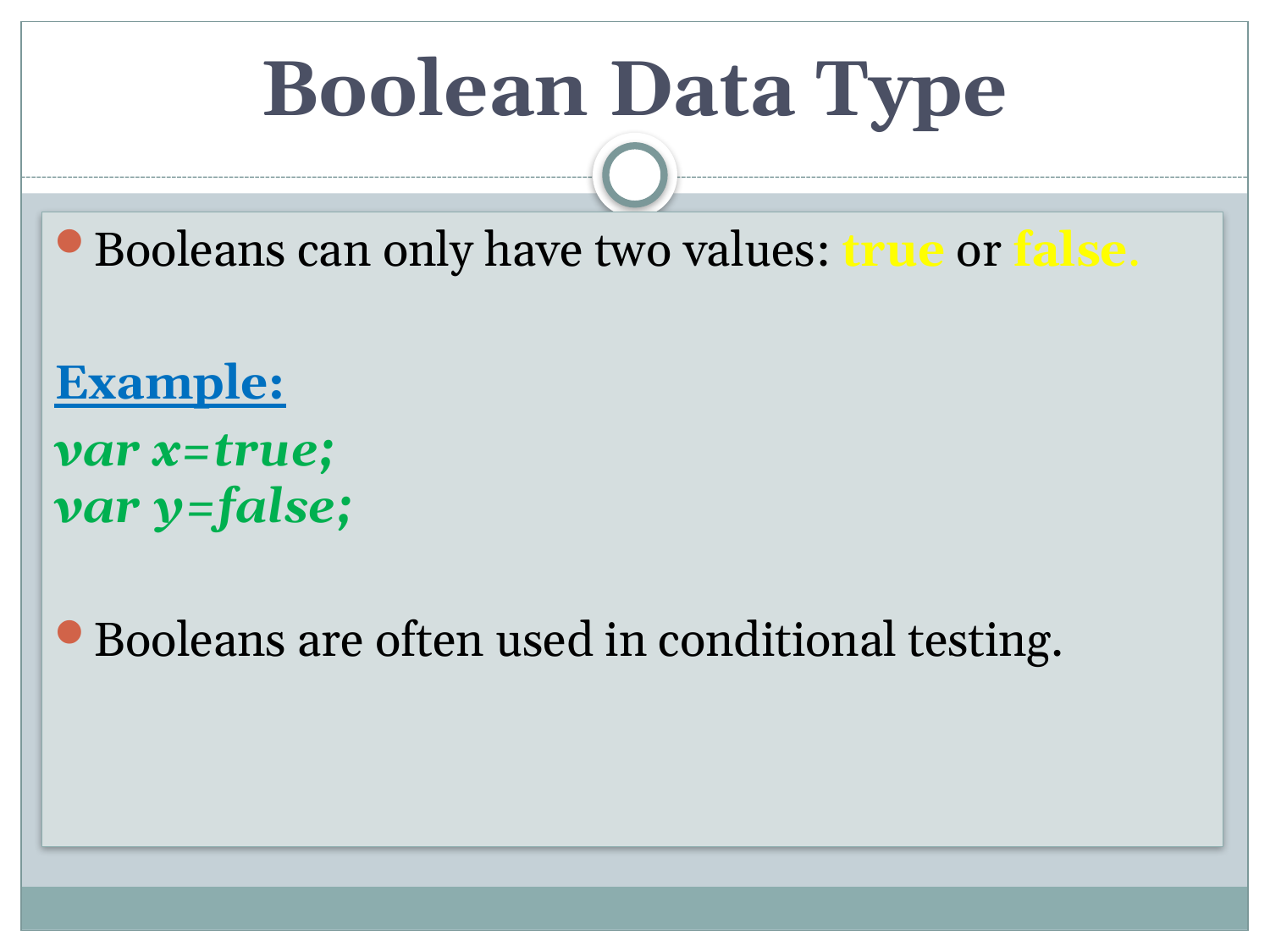

# Boolean Data Type
Booleans can only have two values: true or false.

Example:
var x=true;
var y=false;

Booleans are often used in conditional testing.